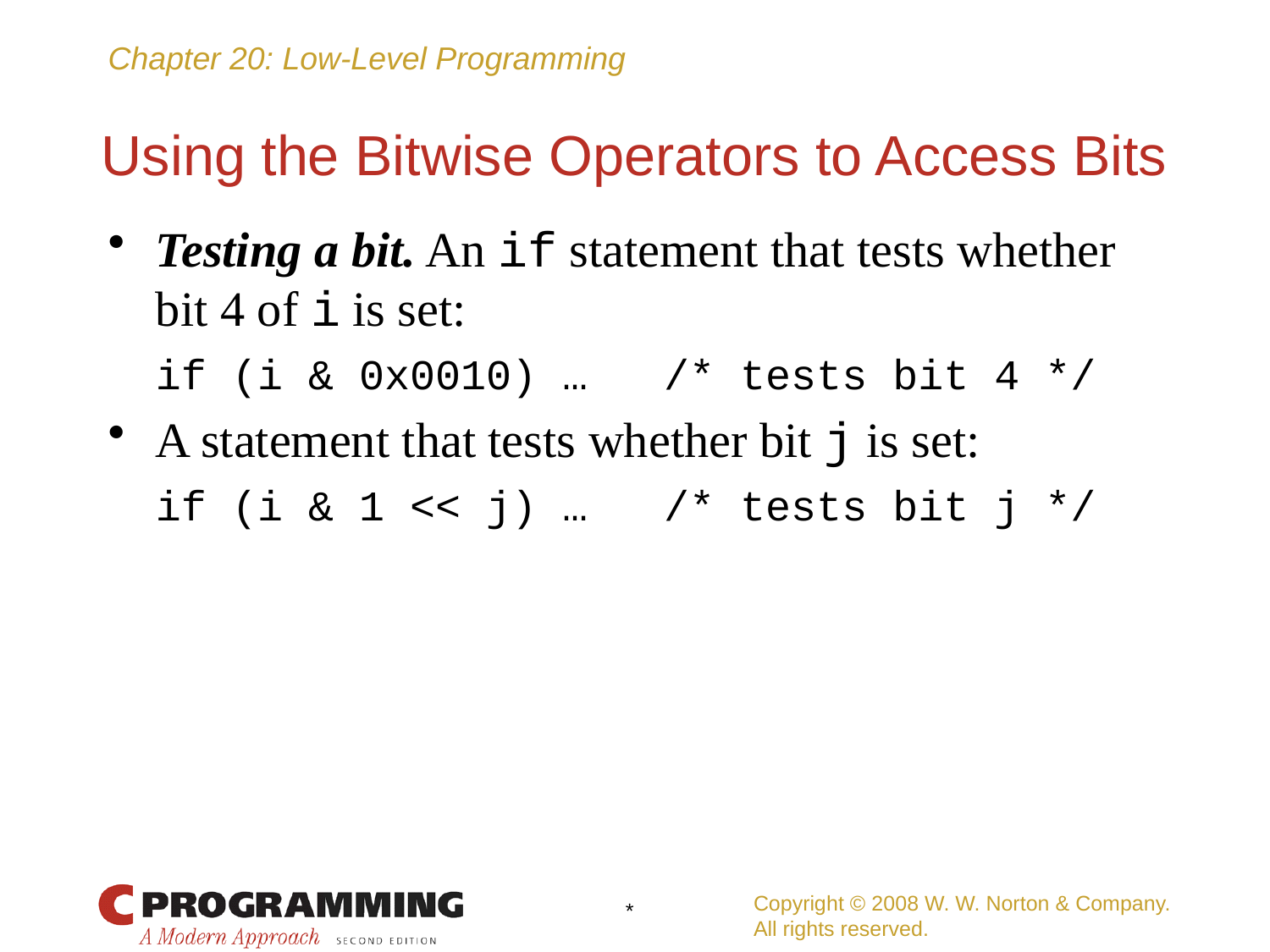

# Using the Bitwise Operators to Access Bits
Testing a bit. An if statement that tests whether bit 4 of i is set:
	if (i & 0x0010) …   /* tests bit 4 */
A statement that tests whether bit j is set:
	if (i & 1 << j) …   /* tests bit j */

Copyright © 2008 W. W. Norton & Company.
All rights reserved.
*